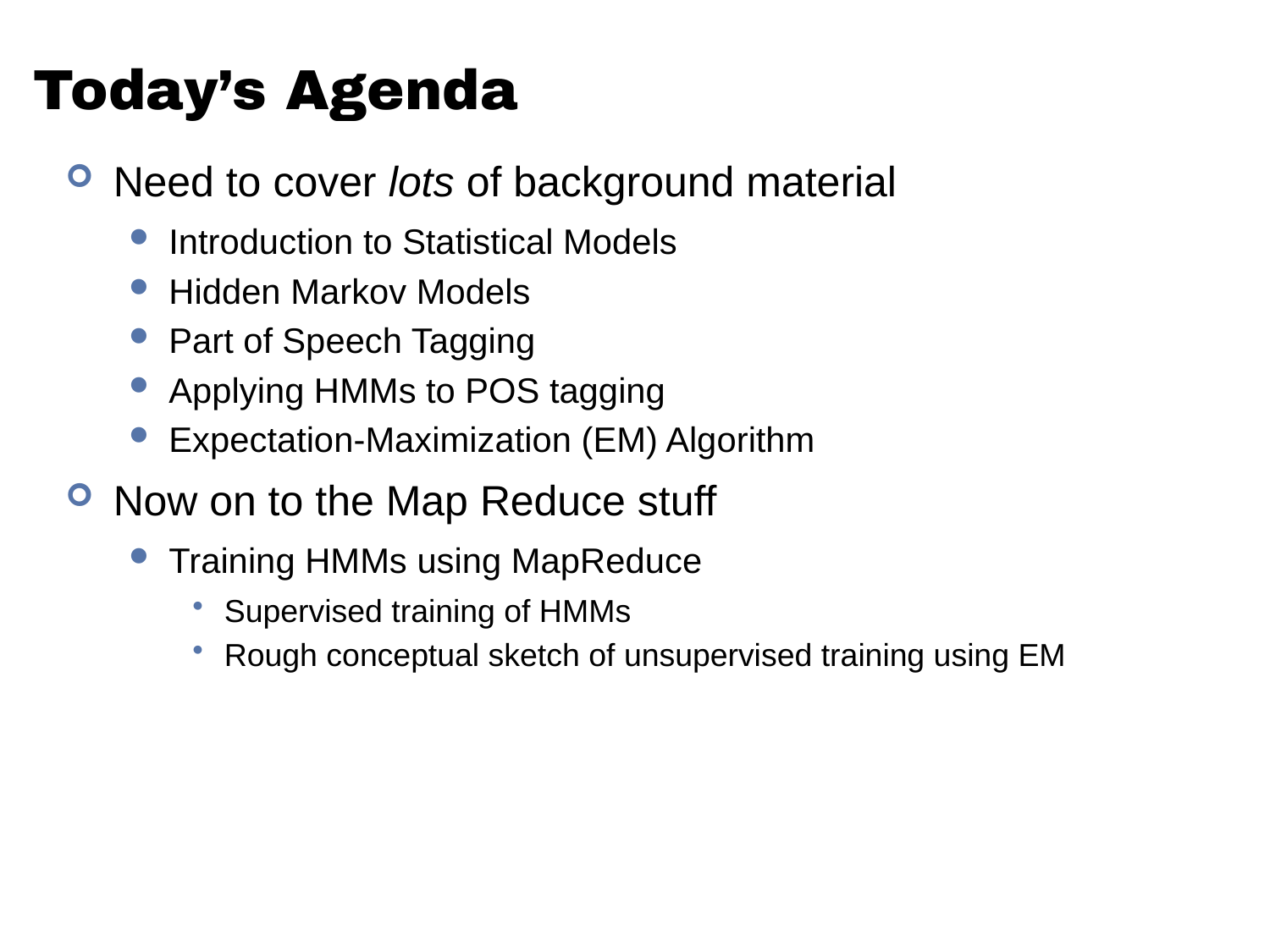

# Today’s Agenda
Need to cover lots of background material
Introduction to Statistical Models
Hidden Markov Models
Part of Speech Tagging
Applying HMMs to POS tagging
Expectation-Maximization (EM) Algorithm
Now on to the Map Reduce stuff
Training HMMs using MapReduce
Supervised training of HMMs
Rough conceptual sketch of unsupervised training using EM